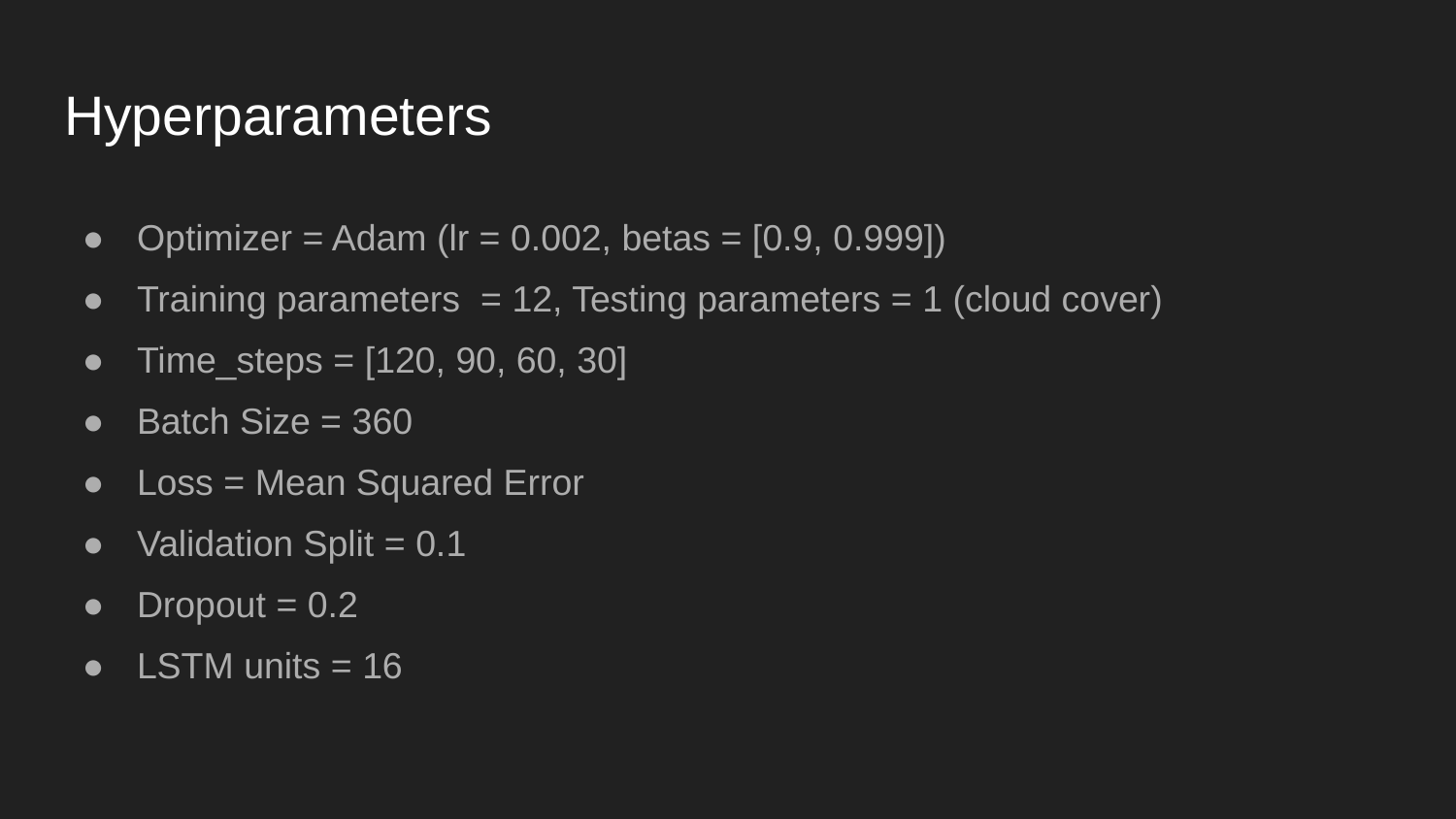

# Hyperparameters
Optimizer = Adam (lr = 0.002, betas = [0.9, 0.999])
Training parameters  = 12, Testing parameters = 1 (cloud cover)
Time_steps = [120, 90, 60, 30]
Batch Size = 360
Loss = Mean Squared Error
Validation Split = 0.1
Dropout = 0.2
LSTM units = 16